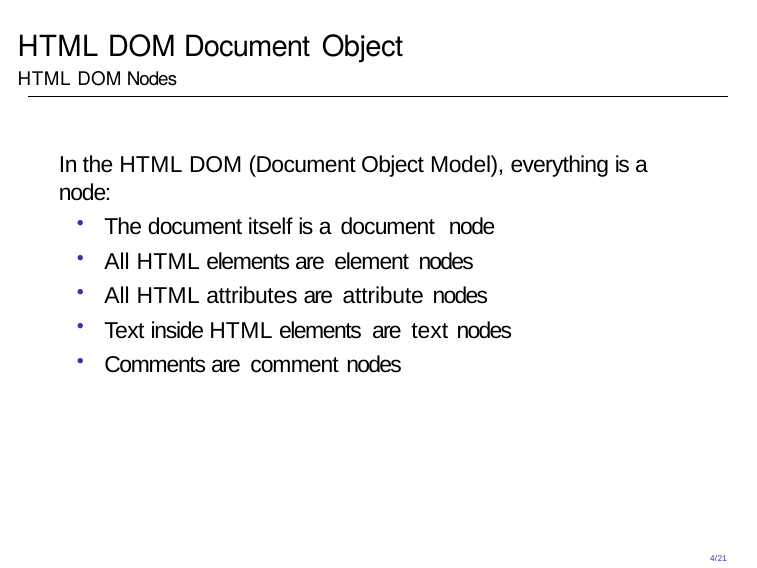

# HTML DOM Document Object
HTML DOM Nodes
In the HTML DOM (Document Object Model), everything is a  node:
The document itself is a  document  node
All HTML elements are  element nodes
All HTML attributes are  attribute nodes
Text inside HTML elements  are  text nodes
Comments are  comment nodes
4/21